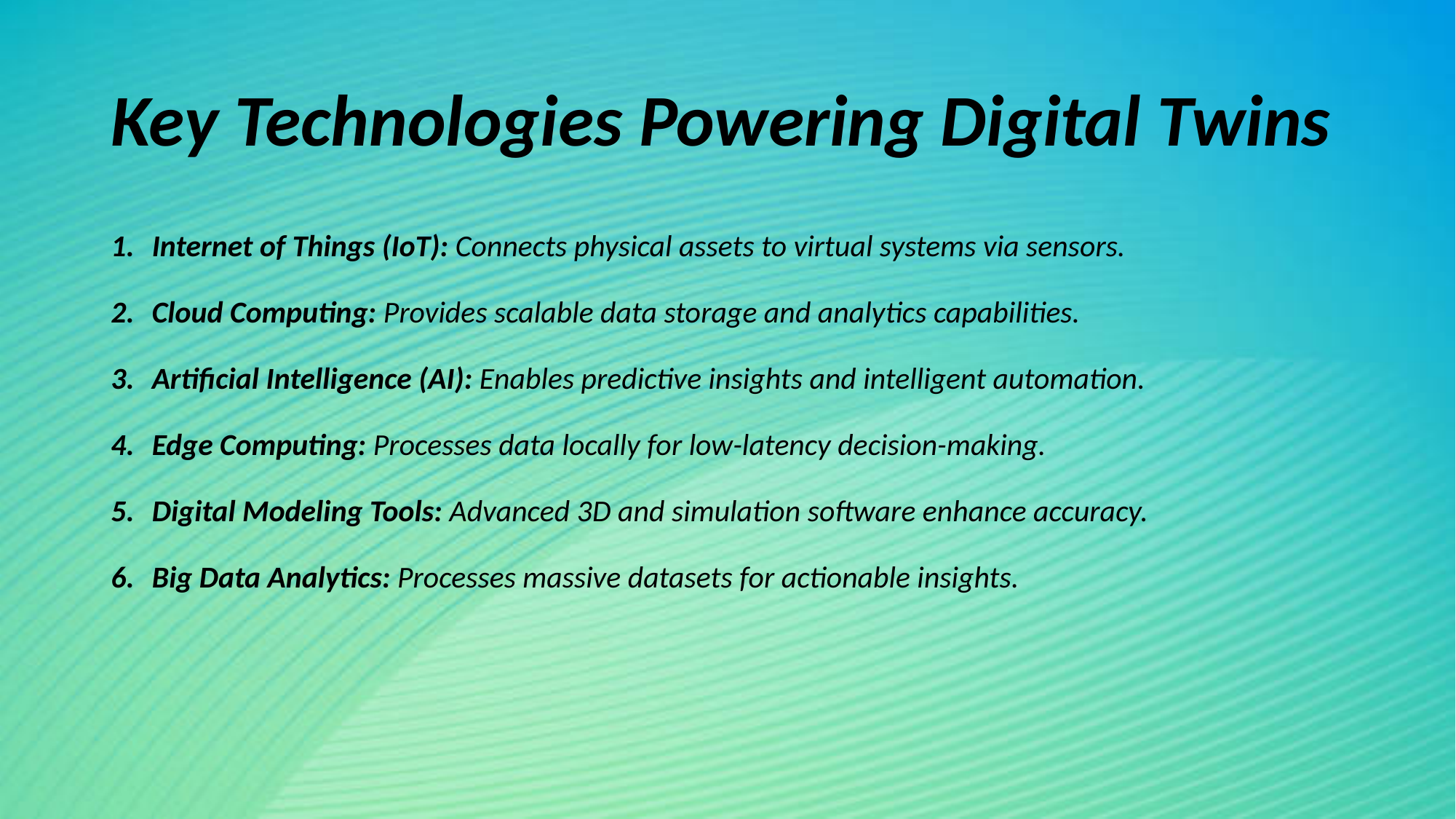

# Key Technologies Powering Digital Twins
Internet of Things (IoT): Connects physical assets to virtual systems via sensors.
Cloud Computing: Provides scalable data storage and analytics capabilities.
Artificial Intelligence (AI): Enables predictive insights and intelligent automation.
Edge Computing: Processes data locally for low-latency decision-making.
Digital Modeling Tools: Advanced 3D and simulation software enhance accuracy.
Big Data Analytics: Processes massive datasets for actionable insights.